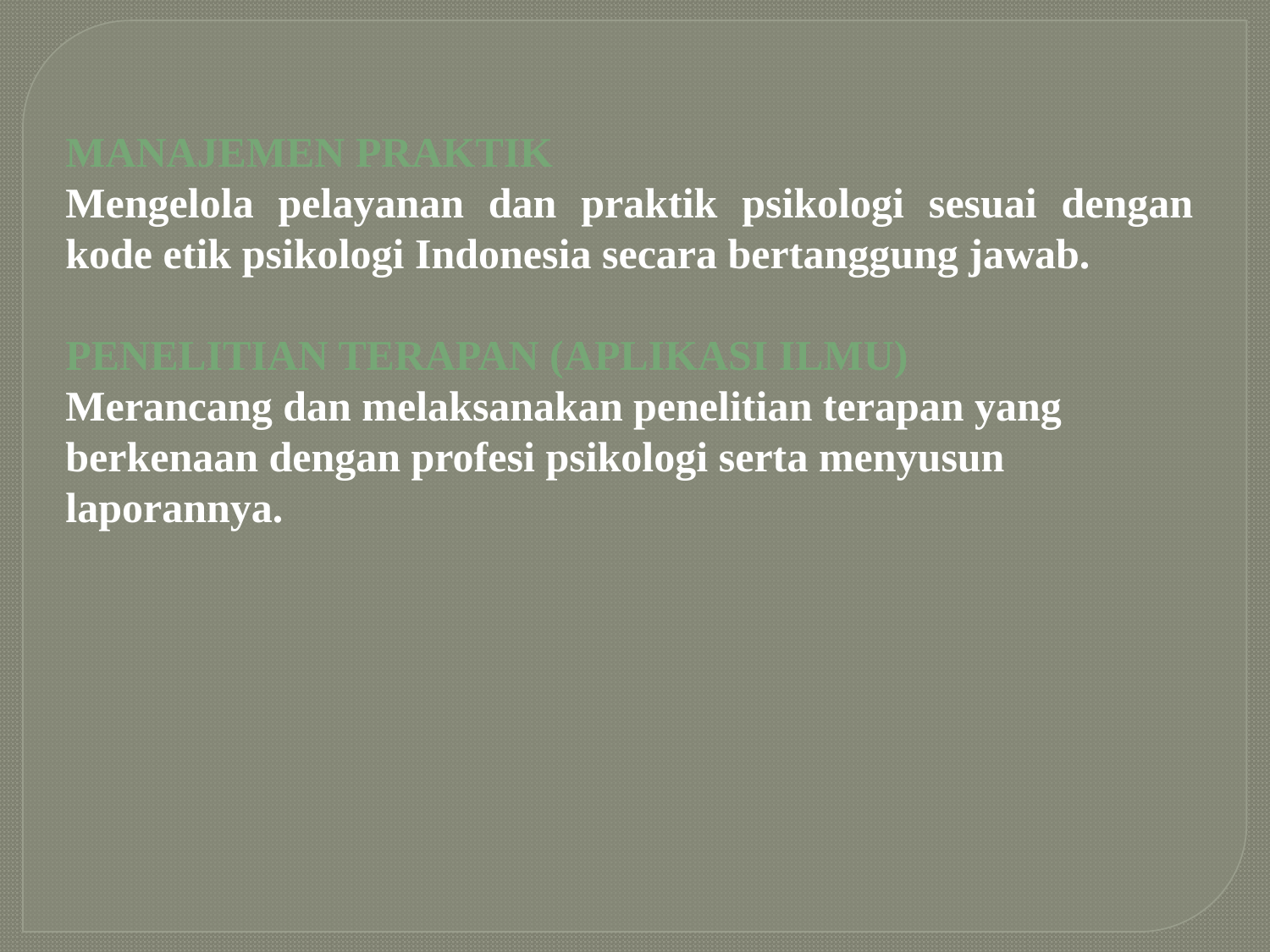

MANAJEMEN PRAKTIK
Mengelola pelayanan dan praktik psikologi sesuai dengan kode etik psikologi Indonesia secara bertanggung jawab.

PENELITIAN TERAPAN (APLIKASI ILMU)
Merancang dan melaksanakan penelitian terapan yang berkenaan dengan profesi psikologi serta menyusun laporannya.